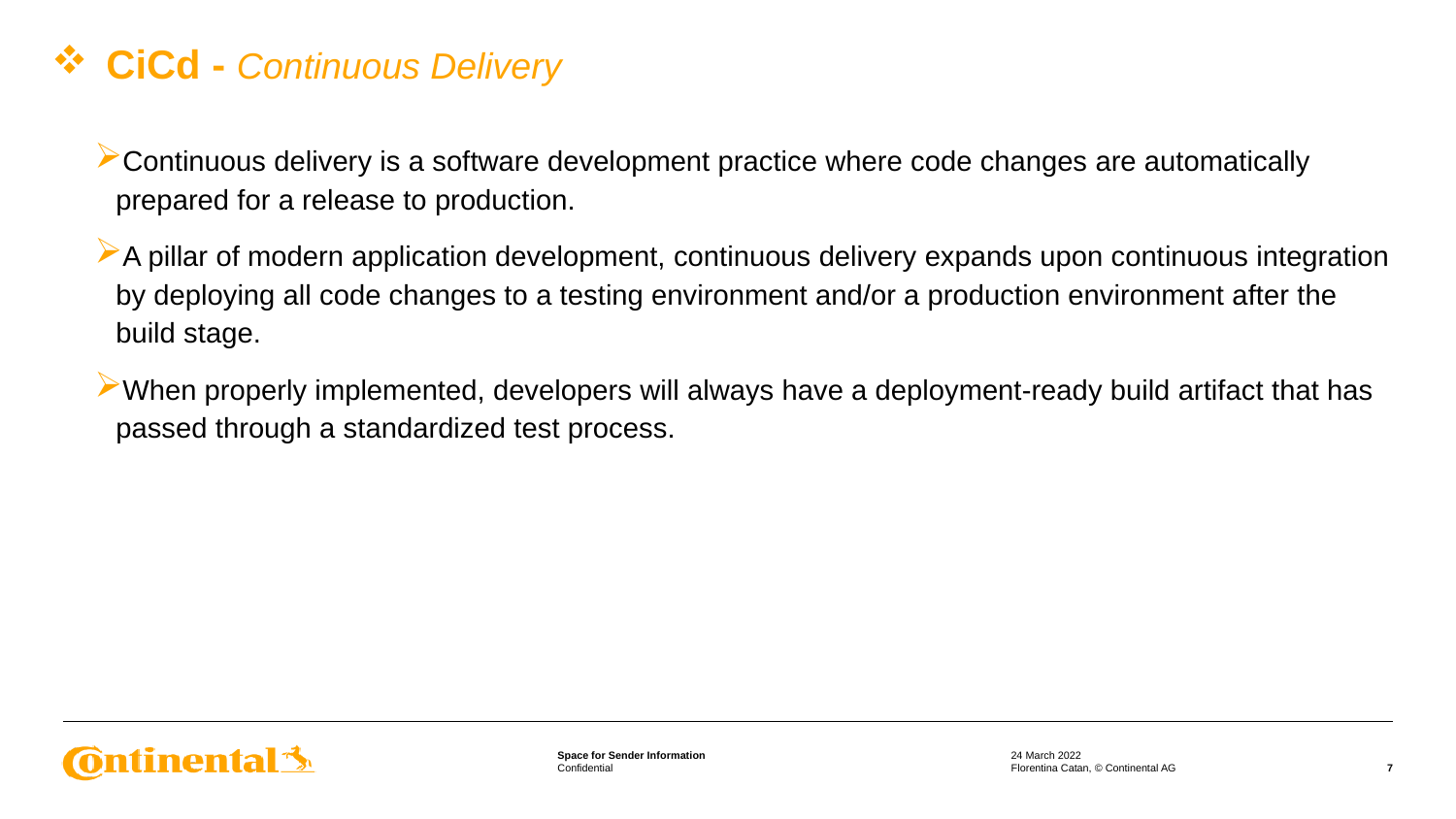

# CiCd - Continuous Delivery

Continuous delivery is a software development practice where code changes are automatically prepared for a release to production.
A pillar of modern application development, continuous delivery expands upon continuous integration by deploying all code changes to a testing environment and/or a production environment after the build stage.
When properly implemented, developers will always have a deployment-ready build artifact that has passed through a standardized test process.
24 March 2022
Florentina Catan, © Continental AG
7